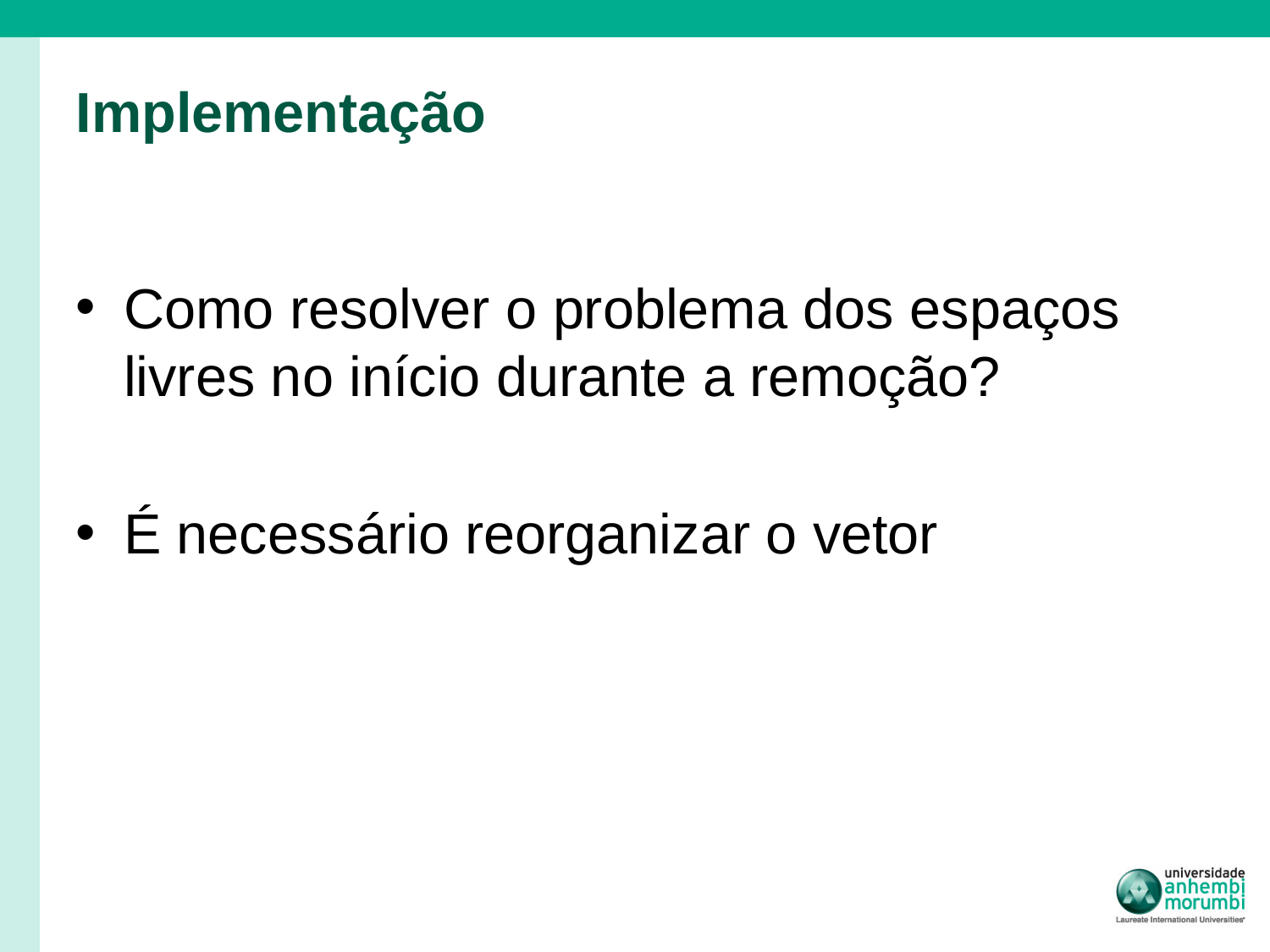

# Implementação
Como resolver o problema dos espaços livres no início durante a remoção?

É necessário reorganizar o vetor